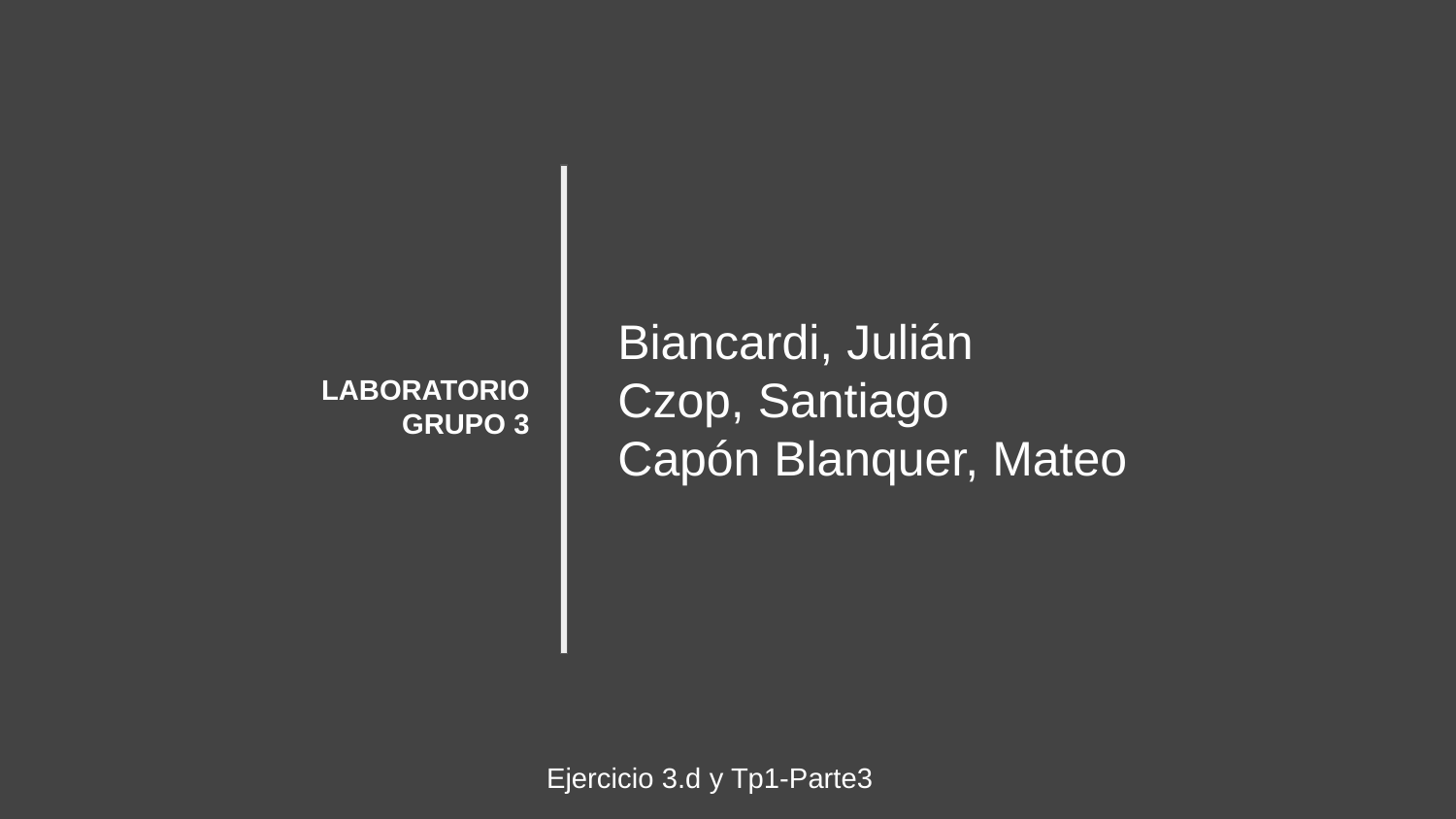

Biancardi, Julián
Czop, Santiago
Capón Blanquer, Mateo
# LABORATORIO GRUPO 3
Ejercicio 3.d y Tp1-Parte3